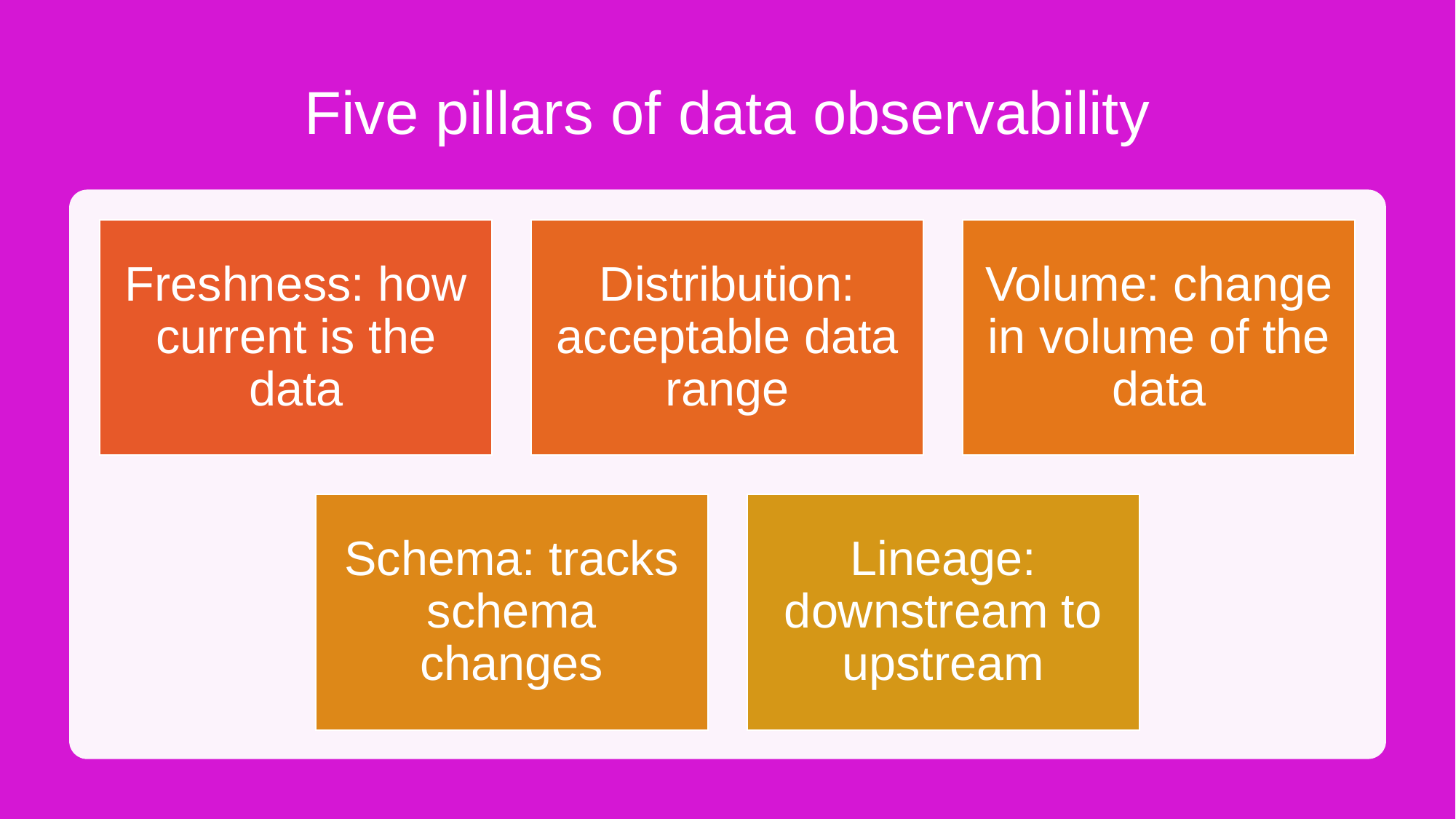

# Five pillars of data observability

Freshness: how current is the data
Distribution: acceptable data range
Volume: change in volume of the data
Schema: tracks schema changes
Lineage: downstream to upstream